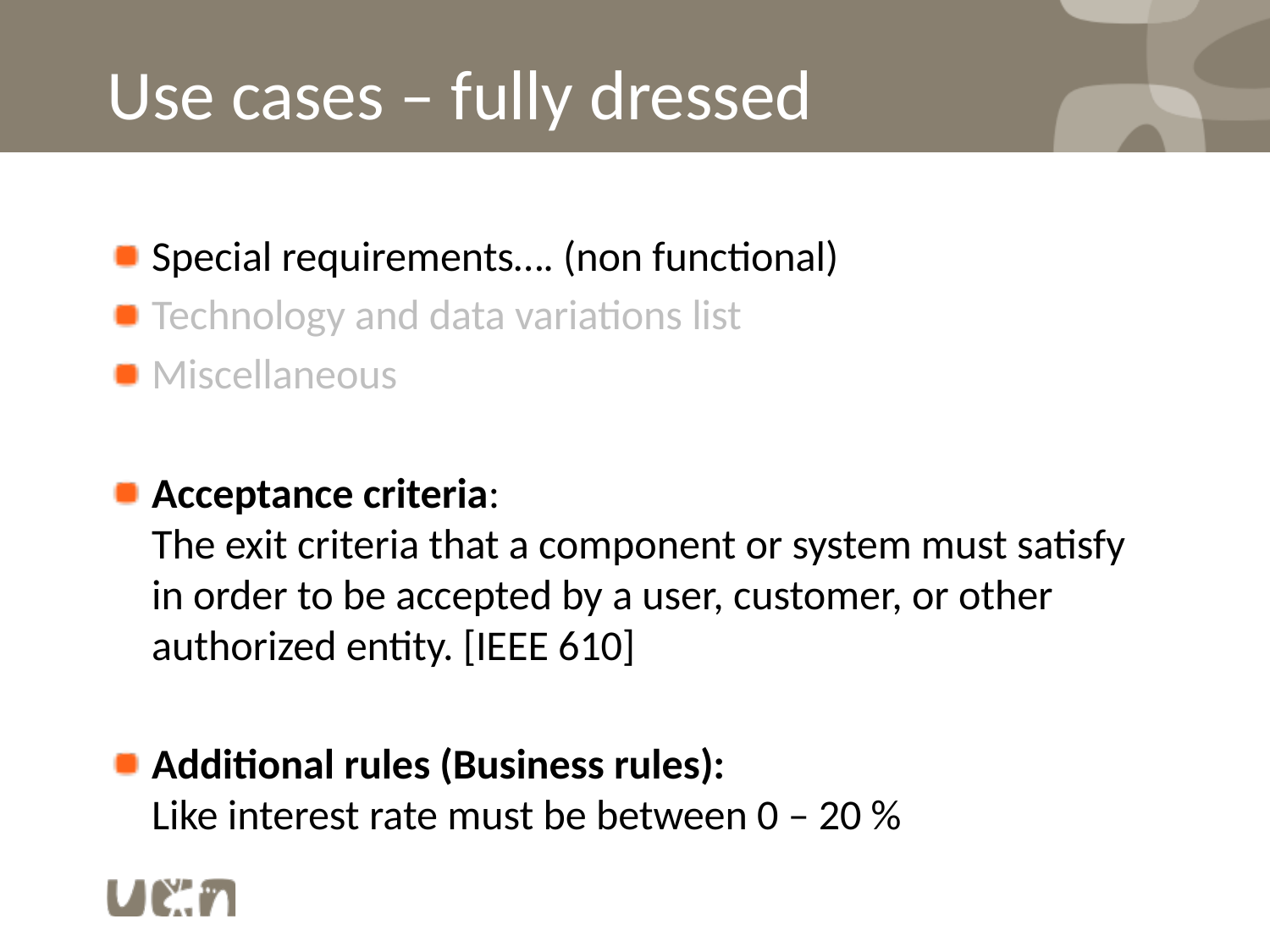

# Use cases – fully dressed
Special requirements…. (non functional)
Technology and data variations list
Miscellaneous

Acceptance criteria:
The exit criteria that a component or system must satisfy in order to be accepted by a user, customer, or other authorized entity. [IEEE 610]

Additional rules (Business rules):
Like interest rate must be between 0 – 20 %